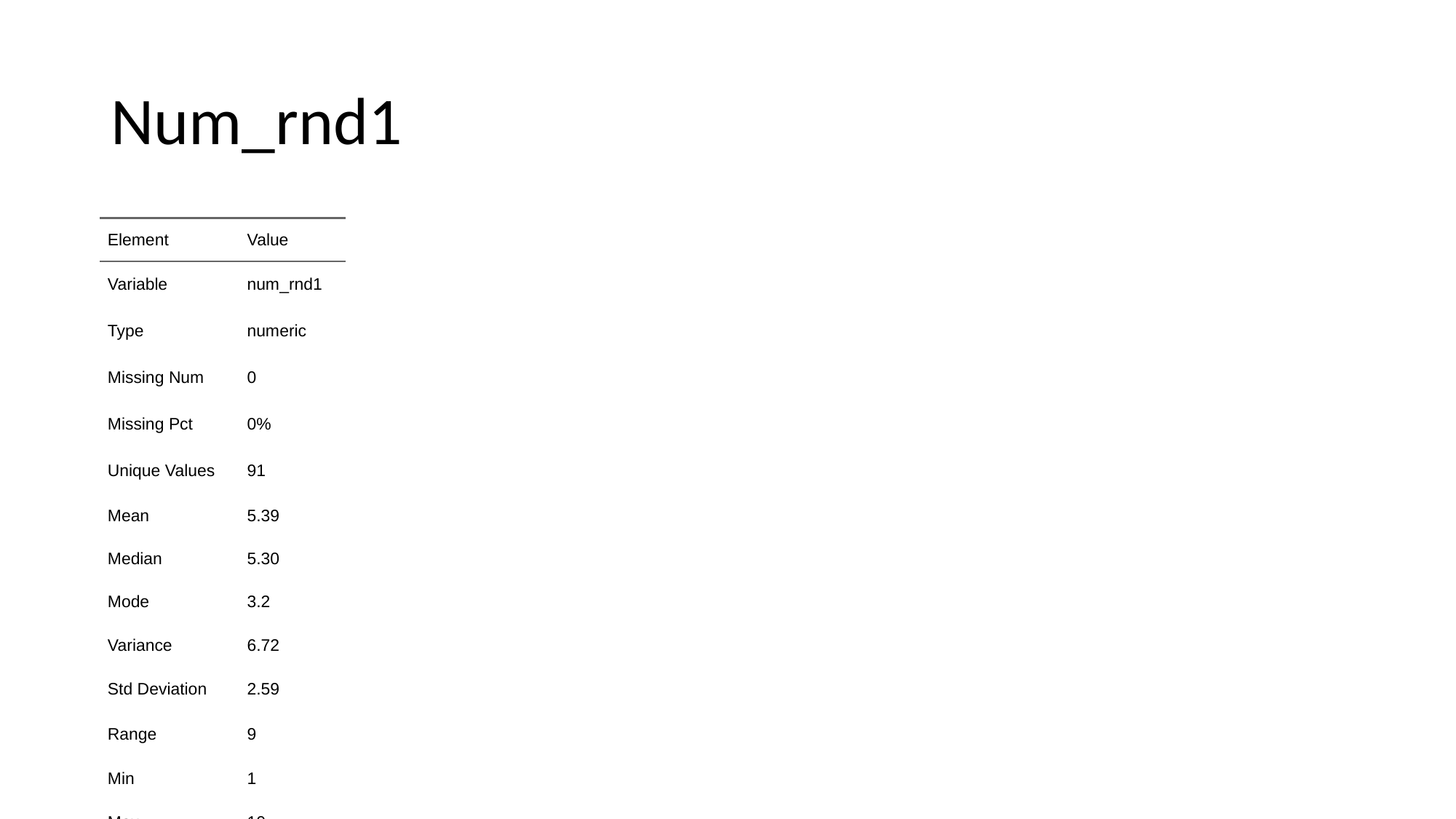

# Num_rnd1
| Element | Value |
| --- | --- |
| Variable | num\_rnd1 |
| Type | numeric |
| Missing Num | 0 |
| Missing Pct | 0% |
| Unique Values | 91 |
| Mean | 5.39 |
| Median | 5.30 |
| Mode | 3.2 |
| Variance | 6.72 |
| Std Deviation | 2.59 |
| Range | 9 |
| Min | 1 |
| Max | 10 |
| Iqr | 4.4 |
| Skewness | 0.050 |
| Kurtosis | -4.173 |